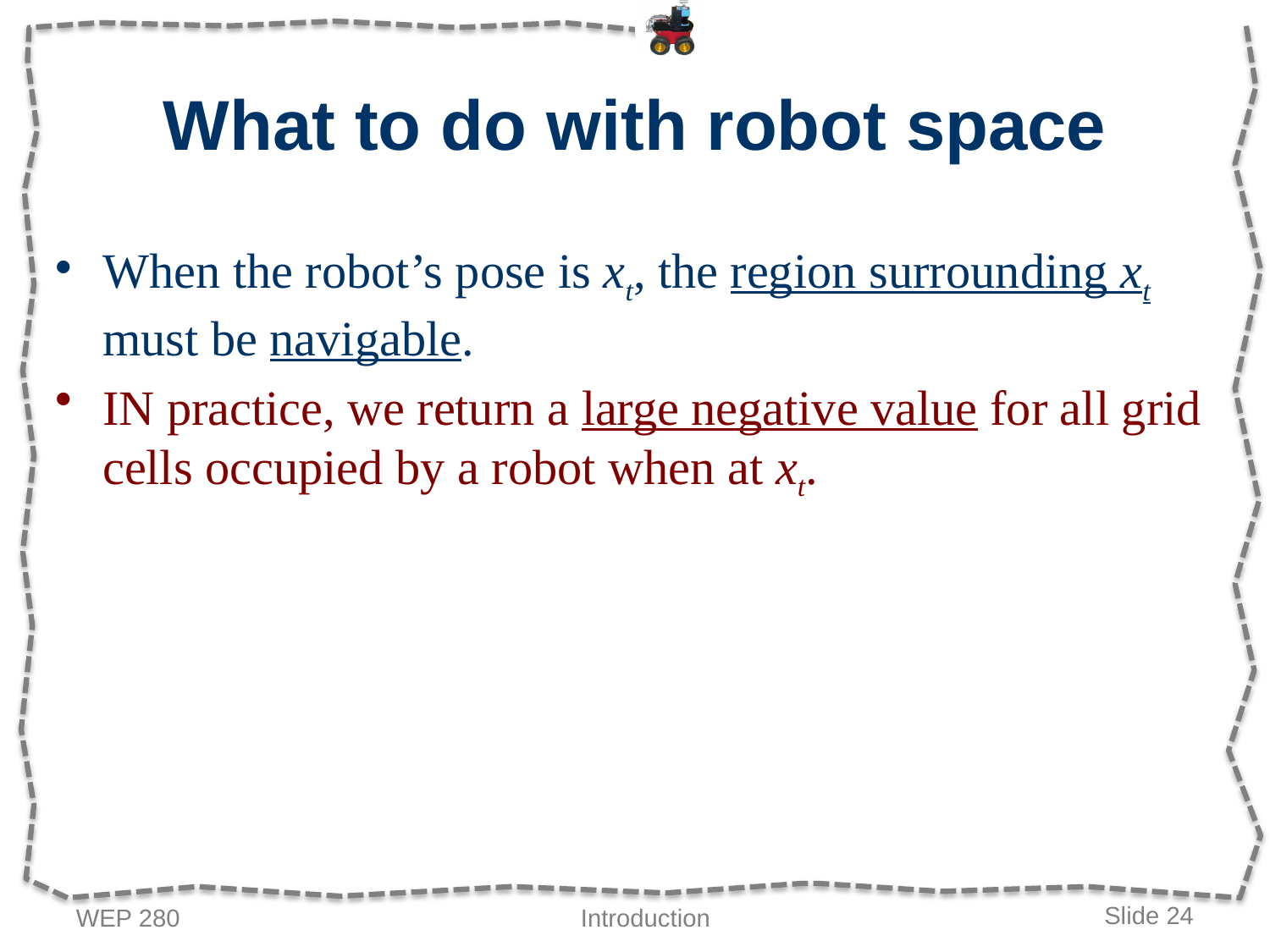

# What to do with robot space
When the robot’s pose is xt, the region surrounding xt must be navigable.
IN practice, we return a large negative value for all grid cells occupied by a robot when at xt.

WEP 280
Introduction
Slide 24